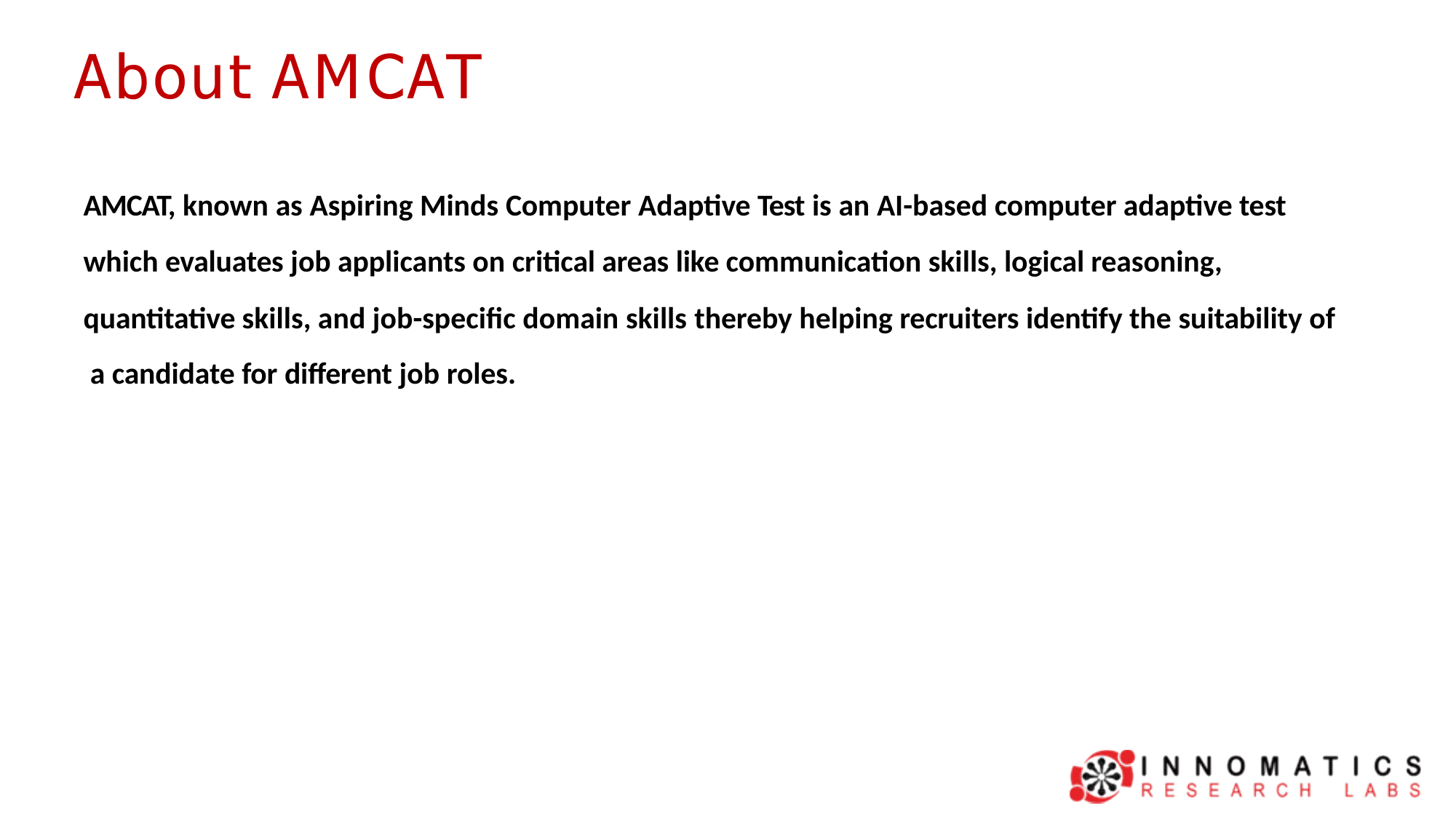

# About AMCAT
AMCAT, known as Aspiring Minds Computer Adaptive Test is an AI-based computer adaptive test  which evaluates job applicants on critical areas like communication skills, logical reasoning,  quantitative skills, and job-specific domain skills thereby helping recruiters identify the suitability of  a candidate for different job roles.